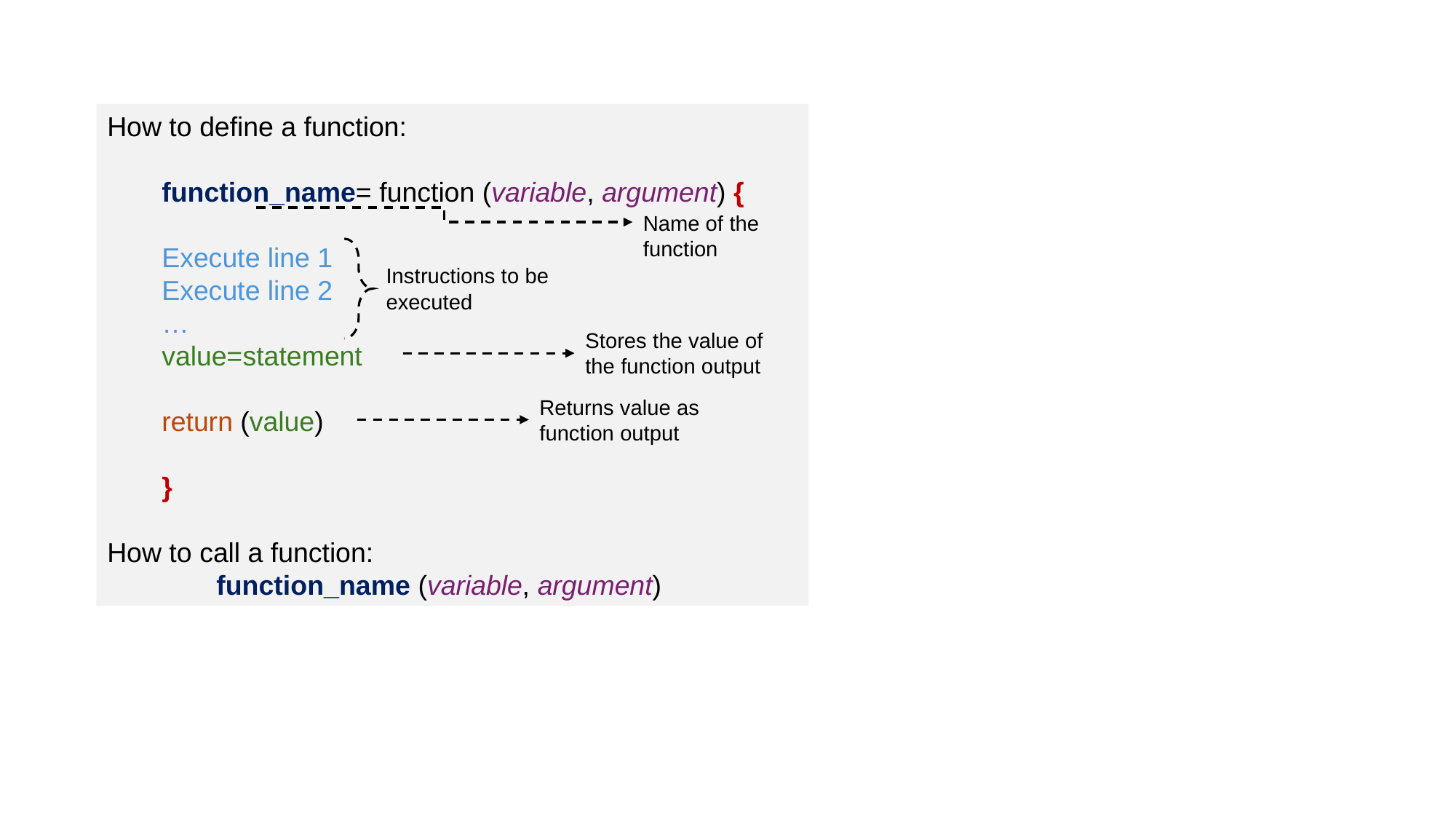

How to define a function:
function_name= function (variable, argument) {

Execute line 1
Execute line 2
…
value=statement

return (value)

}

How to call a function:
	function_name (variable, argument)
Name of the function

Instructions to be executed
Stores the value of the function output
Returns value as function output